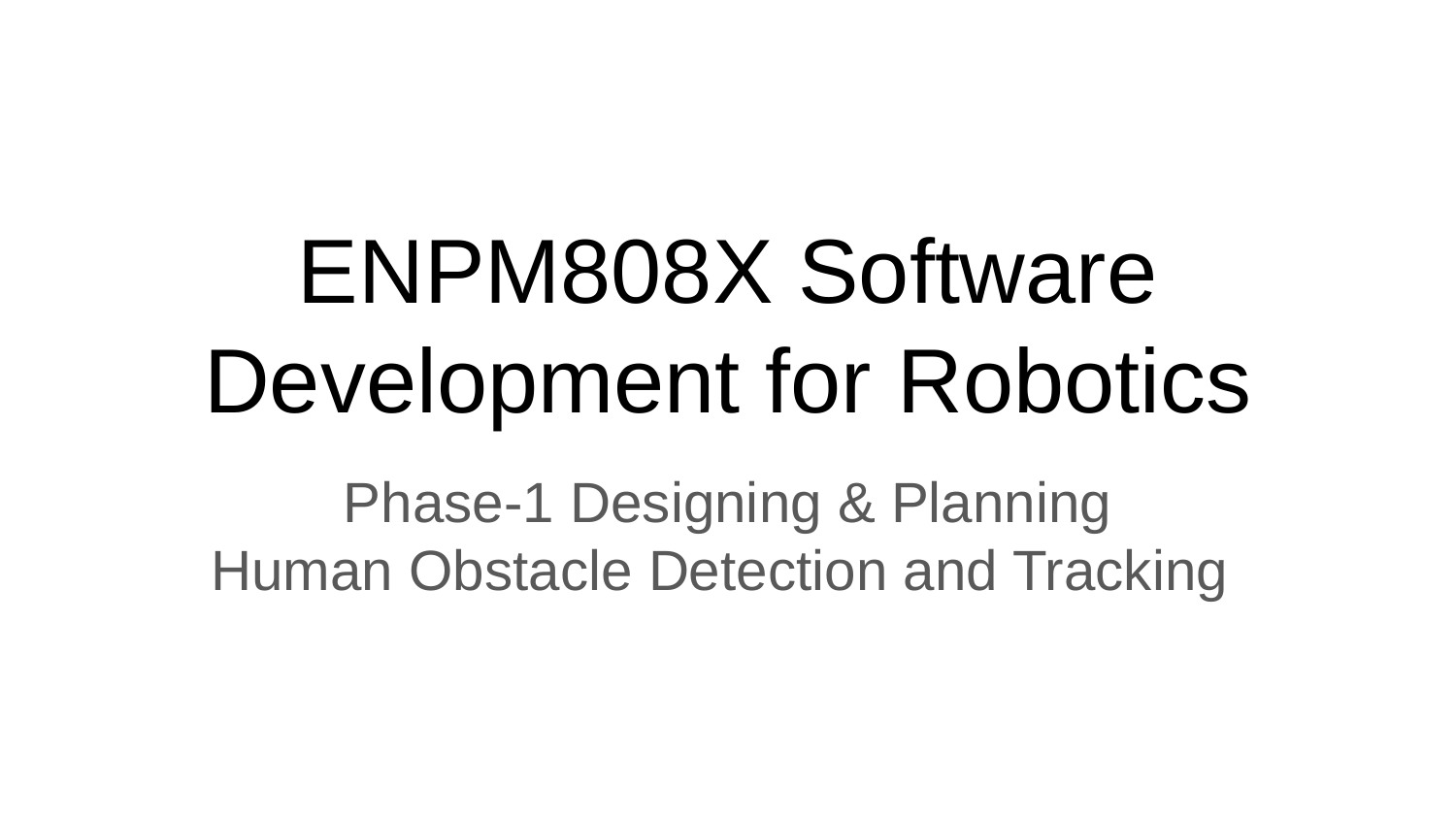

# ENPM808X Software Development for Robotics
Phase-1 Designing & Planning
Human Obstacle Detection and Tracking